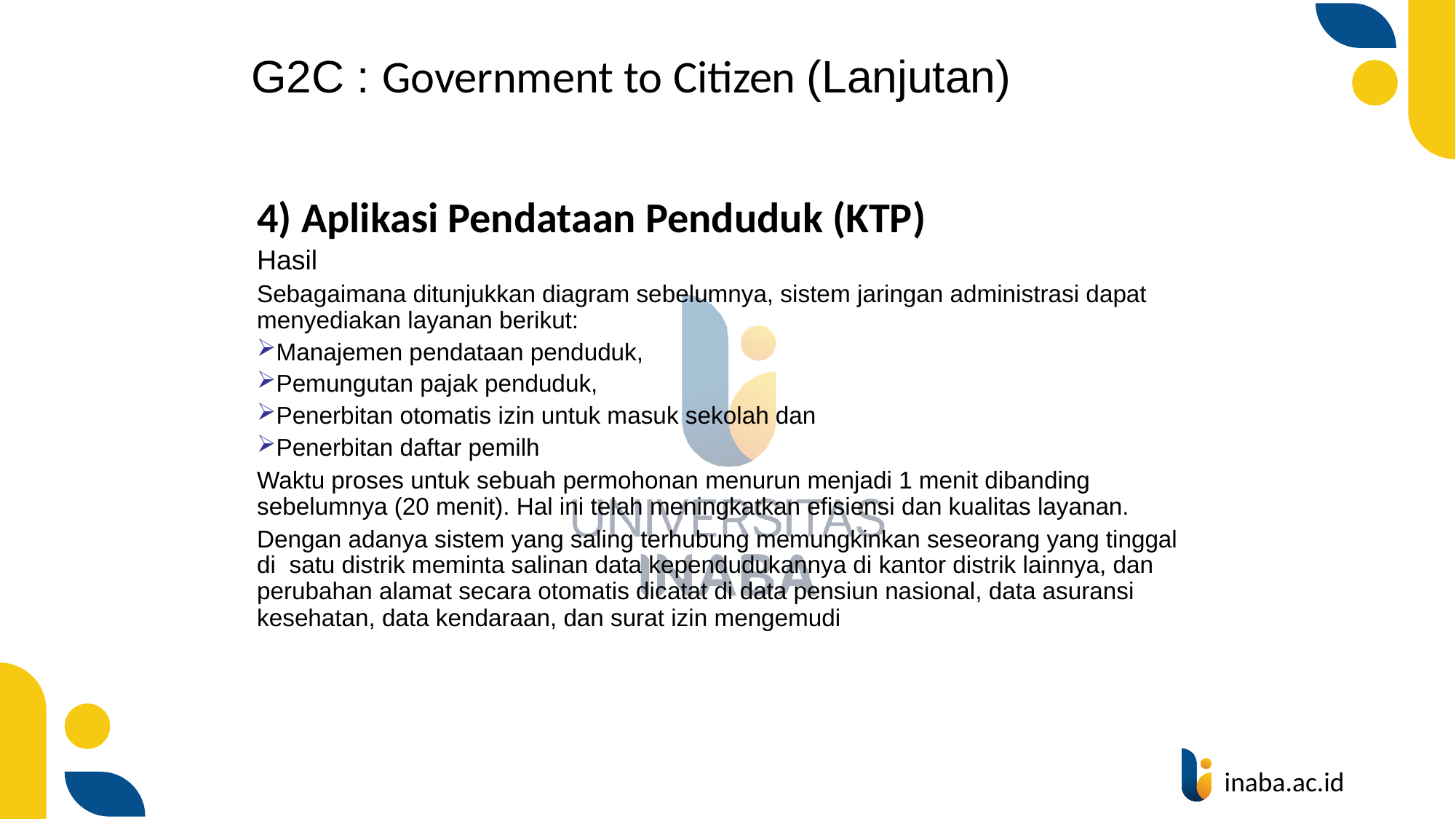

# G2C : Government to Citizen (Lanjutan)
4) Aplikasi Pendataan Penduduk (KTP)
Hasil
Sebagaimana ditunjukkan diagram sebelumnya, sistem jaringan administrasi dapat  menyediakan layanan berikut:
Manajemen pendataan penduduk,
Pemungutan pajak penduduk,
Penerbitan otomatis izin untuk masuk sekolah dan
Penerbitan daftar pemilh
Waktu proses untuk sebuah permohonan menurun menjadi 1 menit dibanding  sebelumnya (20 menit). Hal ini telah meningkatkan efisiensi dan kualitas layanan.
Dengan adanya sistem yang saling terhubung memungkinkan seseorang yang tinggal di  satu distrik meminta salinan data kependudukannya di kantor distrik lainnya, dan perubahan alamat secara otomatis dicatat di data pensiun nasional, data asuransi kesehatan, data kendaraan, dan surat izin mengemudi